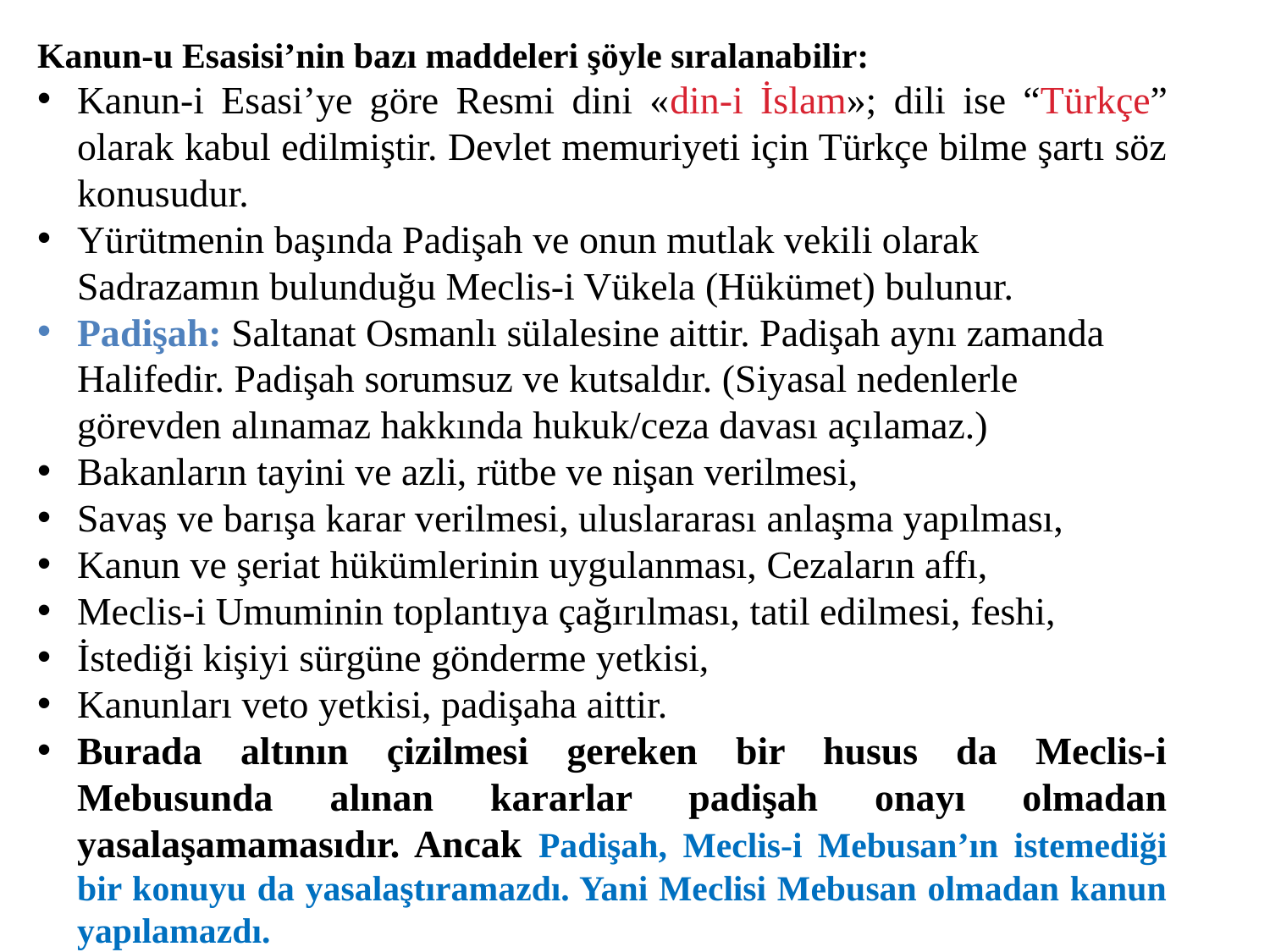

Kanun-u Esasisi’nin bazı maddeleri şöyle sıralanabilir:
Kanun-i Esasi’ye göre Resmi dini «din-i İslam»; dili ise “Türkçe” olarak kabul edilmiştir. Devlet memuriyeti için Türkçe bilme şartı söz konusudur.
Yürütmenin başında Padişah ve onun mutlak vekili olarak Sadrazamın bulunduğu Meclis-i Vükela (Hükümet) bulunur.
Padişah: Saltanat Osmanlı sülalesine aittir. Padişah aynı zamanda Halifedir. Padişah sorumsuz ve kutsaldır. (Siyasal nedenlerle görevden alınamaz hakkında hukuk/ceza davası açılamaz.)
Bakanların tayini ve azli, rütbe ve nişan verilmesi,
Savaş ve barışa karar verilmesi, uluslararası anlaşma yapılması,
Kanun ve şeriat hükümlerinin uygulanması, Cezaların affı,
Meclis-i Umuminin toplantıya çağırılması, tatil edilmesi, feshi,
İstediği kişiyi sürgüne gönderme yetkisi,
Kanunları veto yetkisi, padişaha aittir.
Burada altının çizilmesi gereken bir husus da Meclis-i Mebusunda alınan kararlar padişah onayı olmadan yasalaşamamasıdır. Ancak Padişah, Meclis-i Mebusan’ın istemediği bir konuyu da yasalaştıramazdı. Yani Meclisi Mebusan olmadan kanun yapılamazdı.